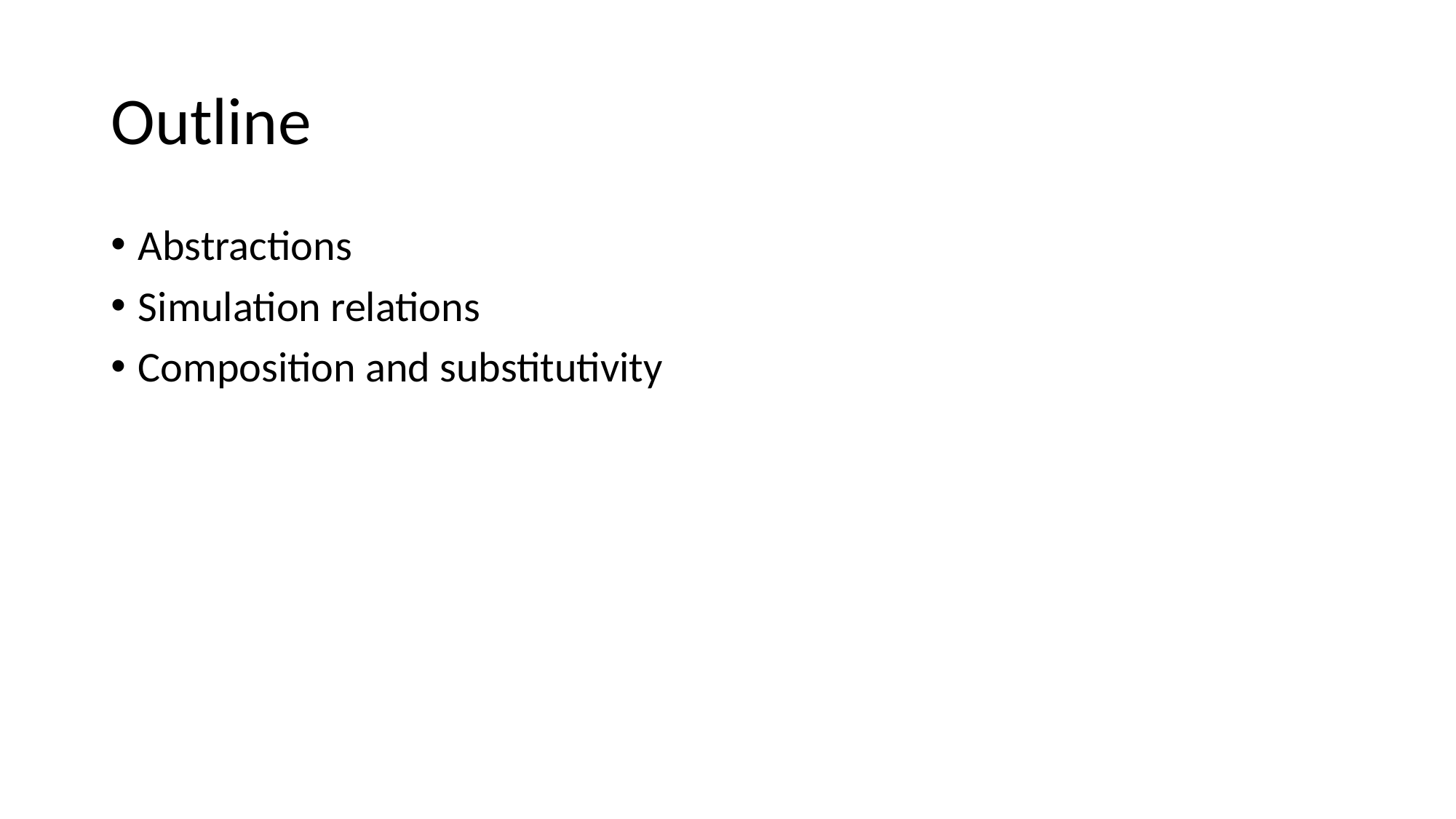

# Outline
Abstractions
Simulation relations
Composition and substitutivity